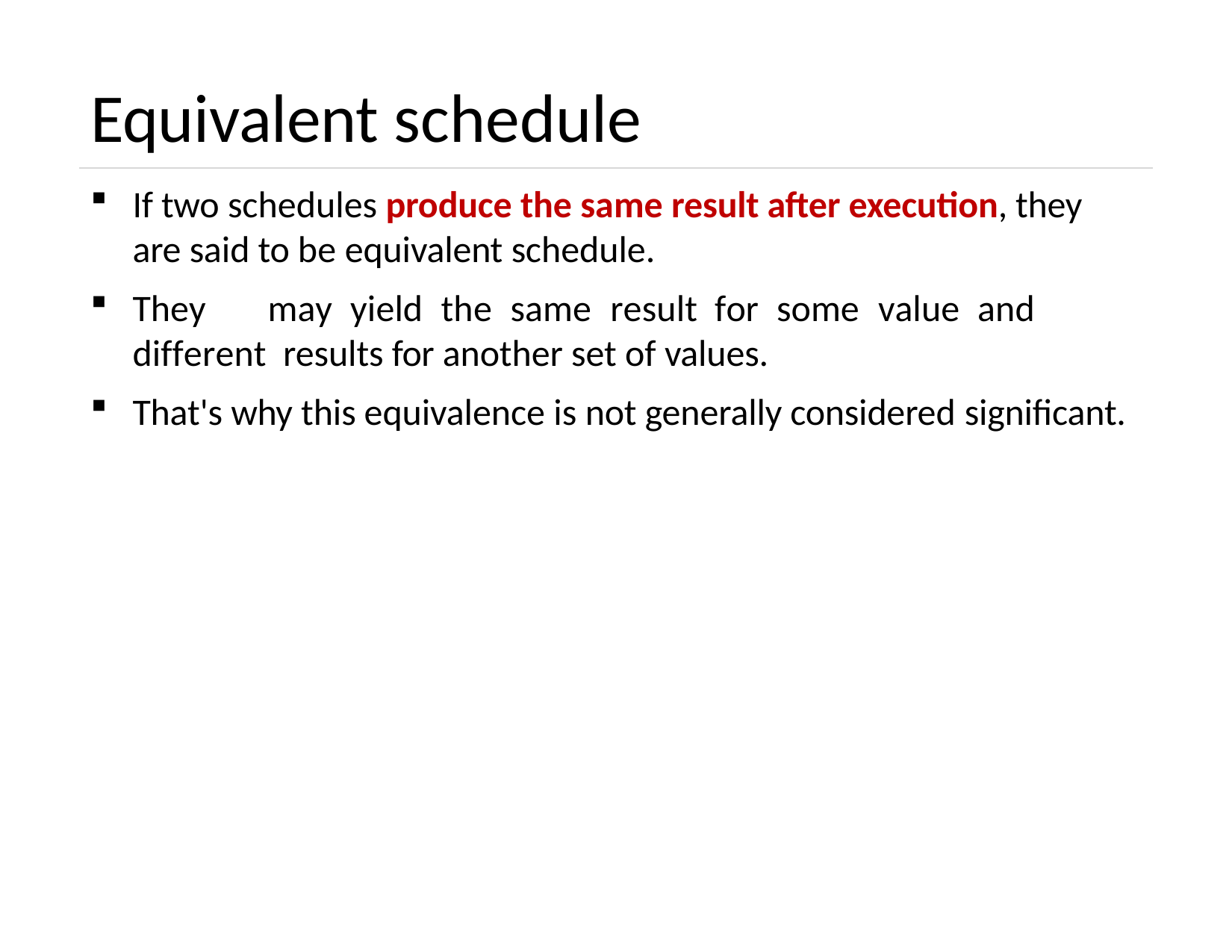

# Equivalent schedule

If two schedules produce the same result after execution, they  are said to be equivalent schedule.
They	may	yield	the	same	result	for	some	value	and	different  results for another set of values.
That's why this equivalence is not generally considered significant.
Unit – 6: Transaction Management
21